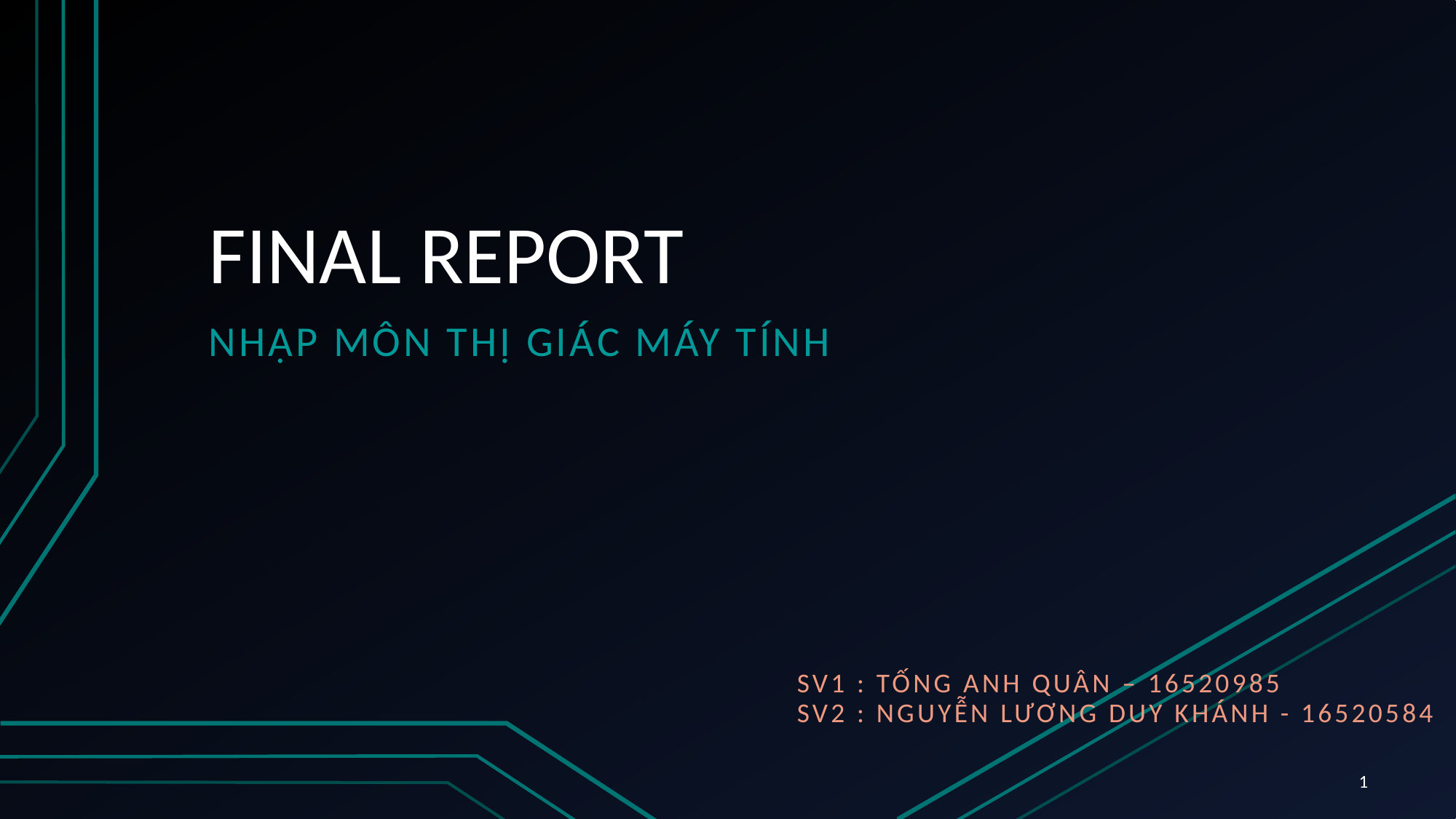

# FINAL REPORT
NHẬP MÔN THỊ GIÁC MÁY TÍNH

SV1 : Tống anh quân – 16520985
SV2 : Nguyễn lương duy khánh - 16520584
1